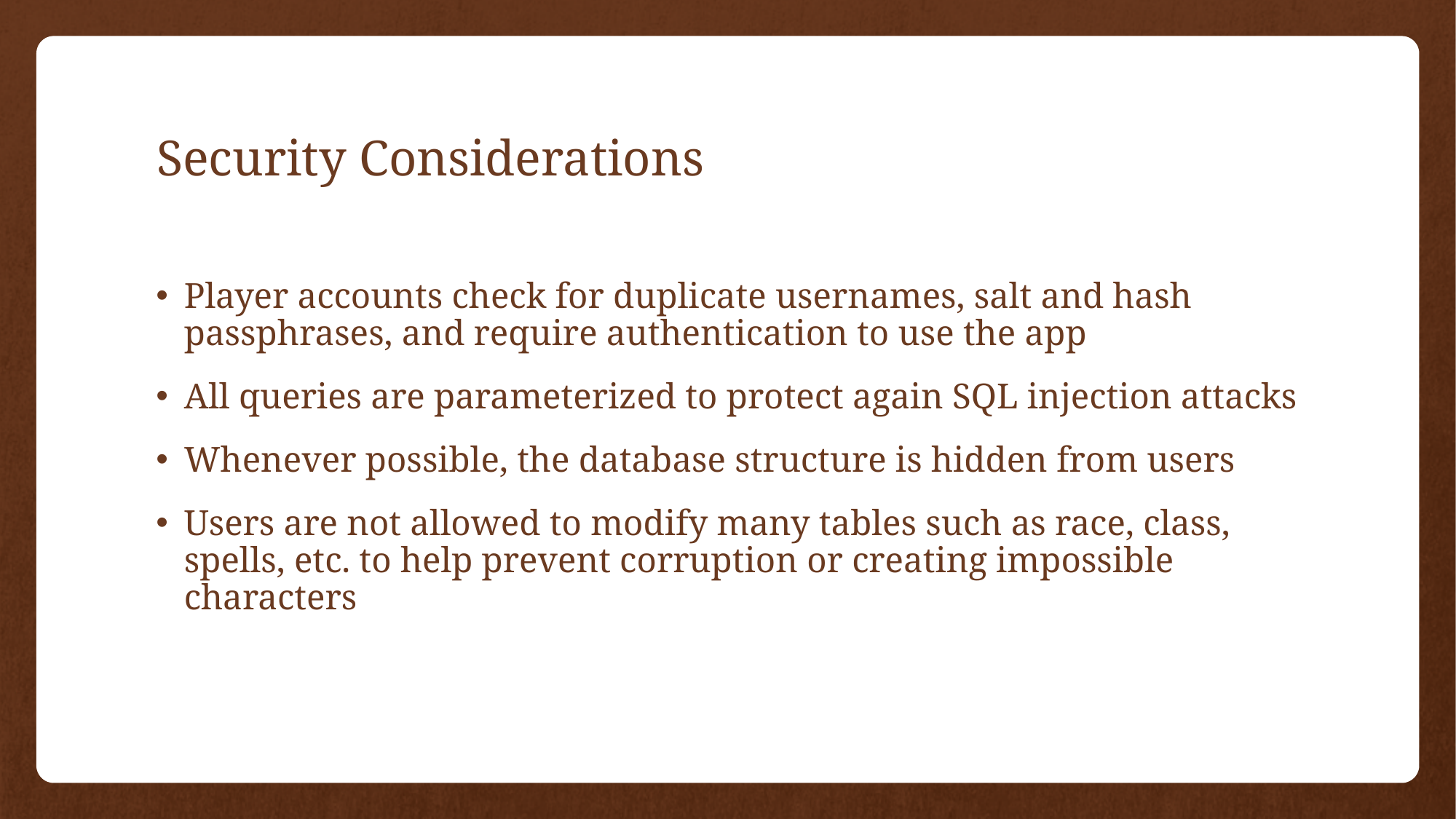

# Security Considerations
Player accounts check for duplicate usernames, salt and hash passphrases, and require authentication to use the app
All queries are parameterized to protect again SQL injection attacks
Whenever possible, the database structure is hidden from users
Users are not allowed to modify many tables such as race, class, spells, etc. to help prevent corruption or creating impossible characters